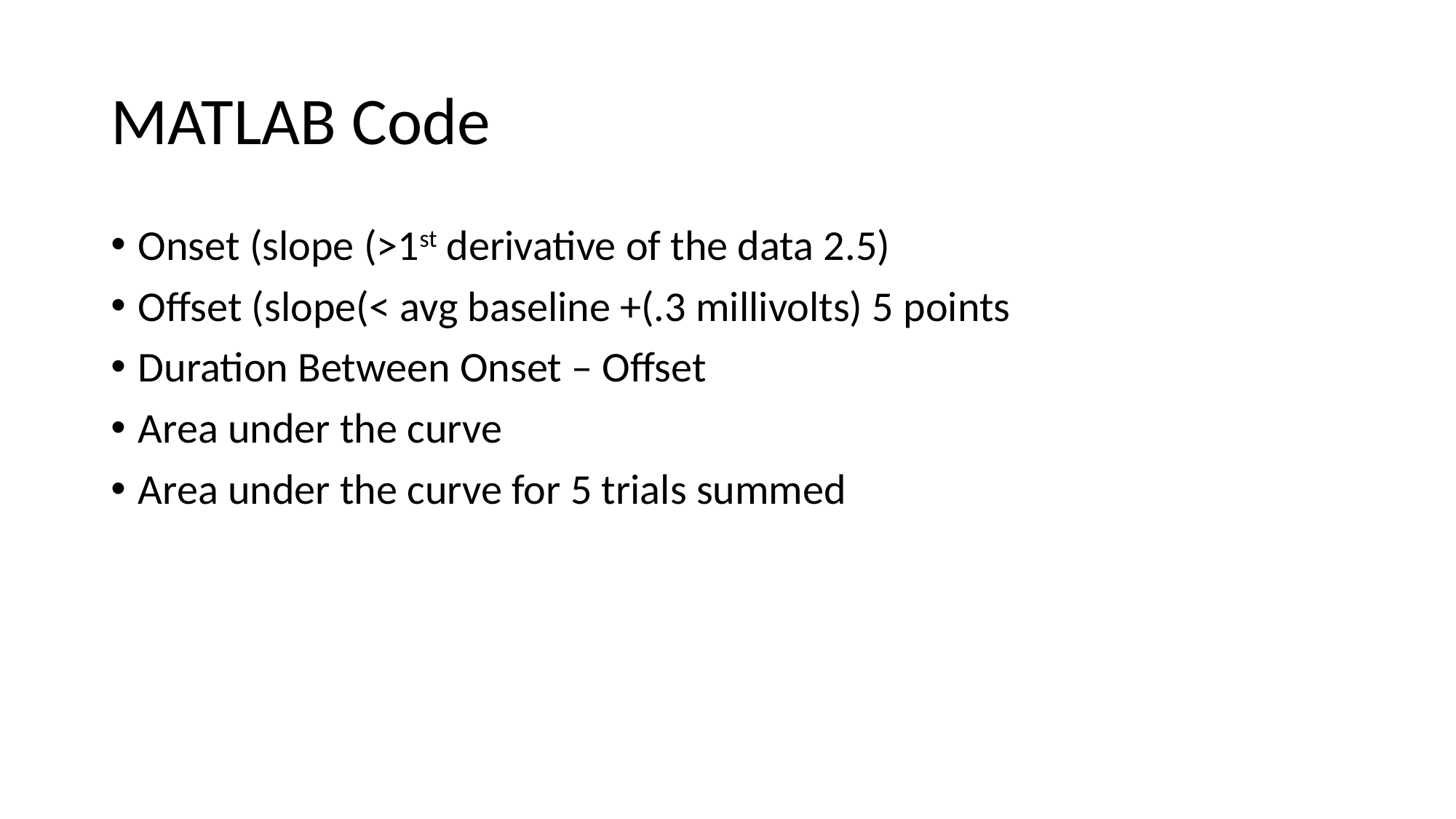

# MATLAB Code
Onset (slope (>1st derivative of the data 2.5)
Offset (slope(< avg baseline +(.3 millivolts) 5 points
Duration Between Onset – Offset
Area under the curve
Area under the curve for 5 trials summed